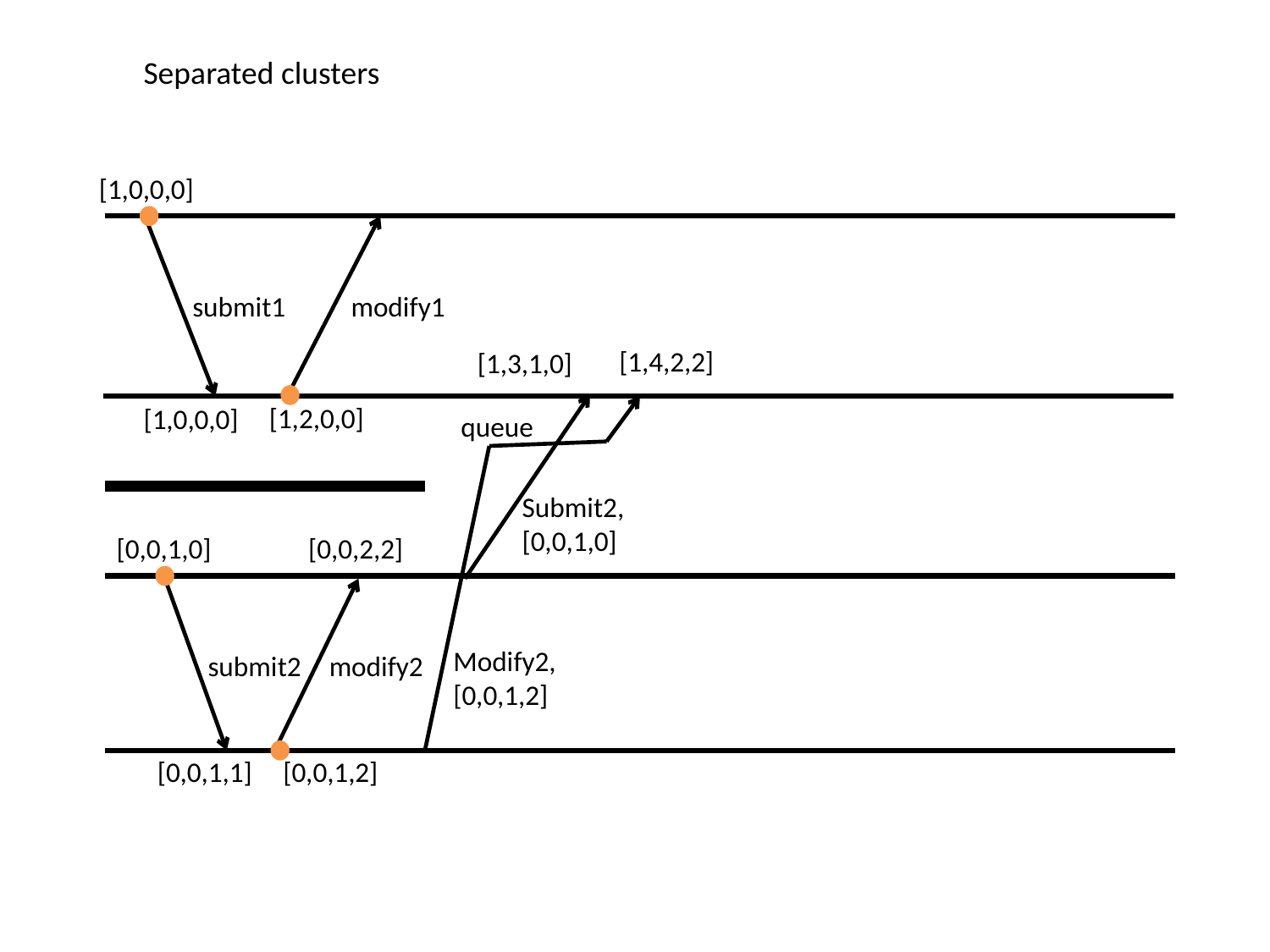

Separated clusters
[1,0,0,0]

submit1
modify1
[1,4,2,2]
[1,3,1,0]

[1,2,0,0]
[1,0,0,0]
queue
Submit2,[0,0,1,0]
[0,0,2,2]
[0,0,1,0]

Modify2,
[0,0,1,2]
submit2
modify2

[0,0,1,1]
[0,0,1,2]